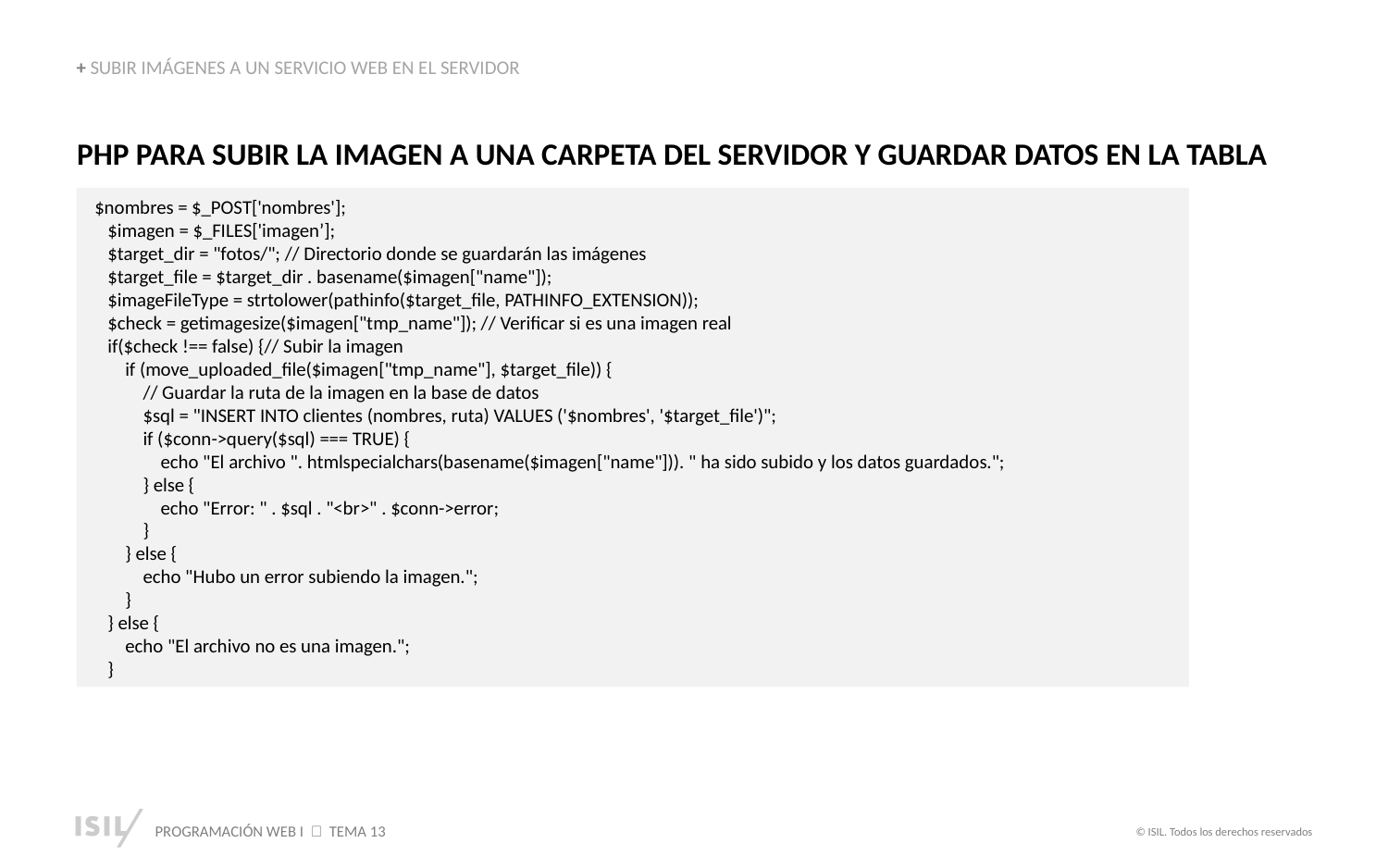

+ SUBIR IMÁGENES A UN SERVICIO WEB EN EL SERVIDOR
PHP PARA SUBIR LA IMAGEN A UNA CARPETA DEL SERVIDOR Y GUARDAR DATOS EN LA TABLA
 $nombres = $_POST['nombres'];
    $imagen = $_FILES['imagen’];
    $target_dir = "fotos/"; // Directorio donde se guardarán las imágenes
    $target_file = $target_dir . basename($imagen["name"]);
    $imageFileType = strtolower(pathinfo($target_file, PATHINFO_EXTENSION));
    $check = getimagesize($imagen["tmp_name"]); // Verificar si es una imagen real
    if($check !== false) {// Subir la imagen
        if (move_uploaded_file($imagen["tmp_name"], $target_file)) {
            // Guardar la ruta de la imagen en la base de datos
            $sql = "INSERT INTO clientes (nombres, ruta) VALUES ('$nombres', '$target_file')";
            if ($conn->query($sql) === TRUE) {
                echo "El archivo ". htmlspecialchars(basename($imagen["name"])). " ha sido subido y los datos guardados.";
            } else {
                echo "Error: " . $sql . "<br>" . $conn->error;
            }
        } else {
            echo "Hubo un error subiendo la imagen.";
        }
    } else {
        echo "El archivo no es una imagen.";
    }